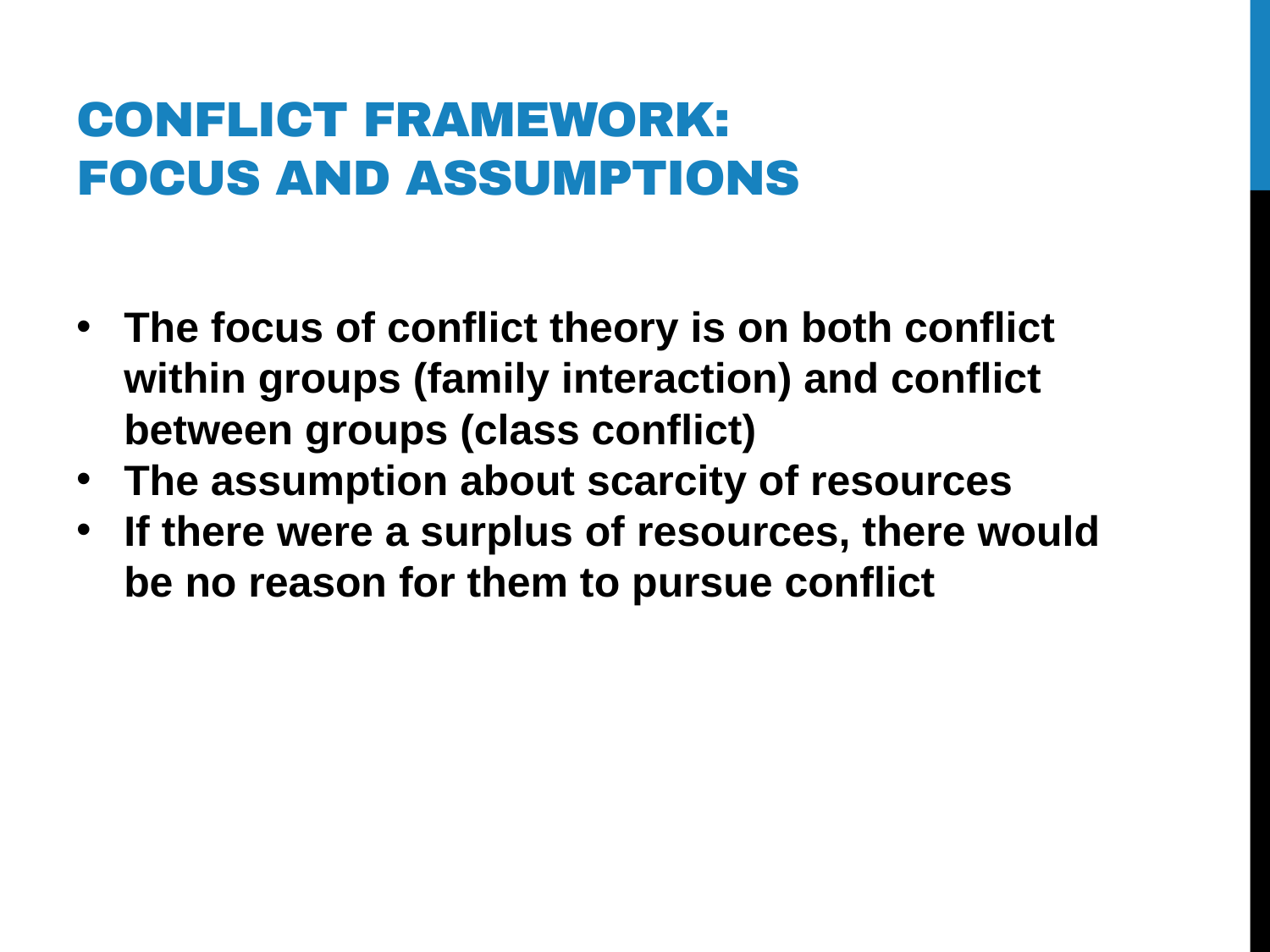

# Conflict framework: focus and assumptions

The focus of conflict theory is on both conflict within groups (family interaction) and conflict between groups (class conflict)
The assumption about scarcity of resources
If there were a surplus of resources, there would be no reason for them to pursue conflict